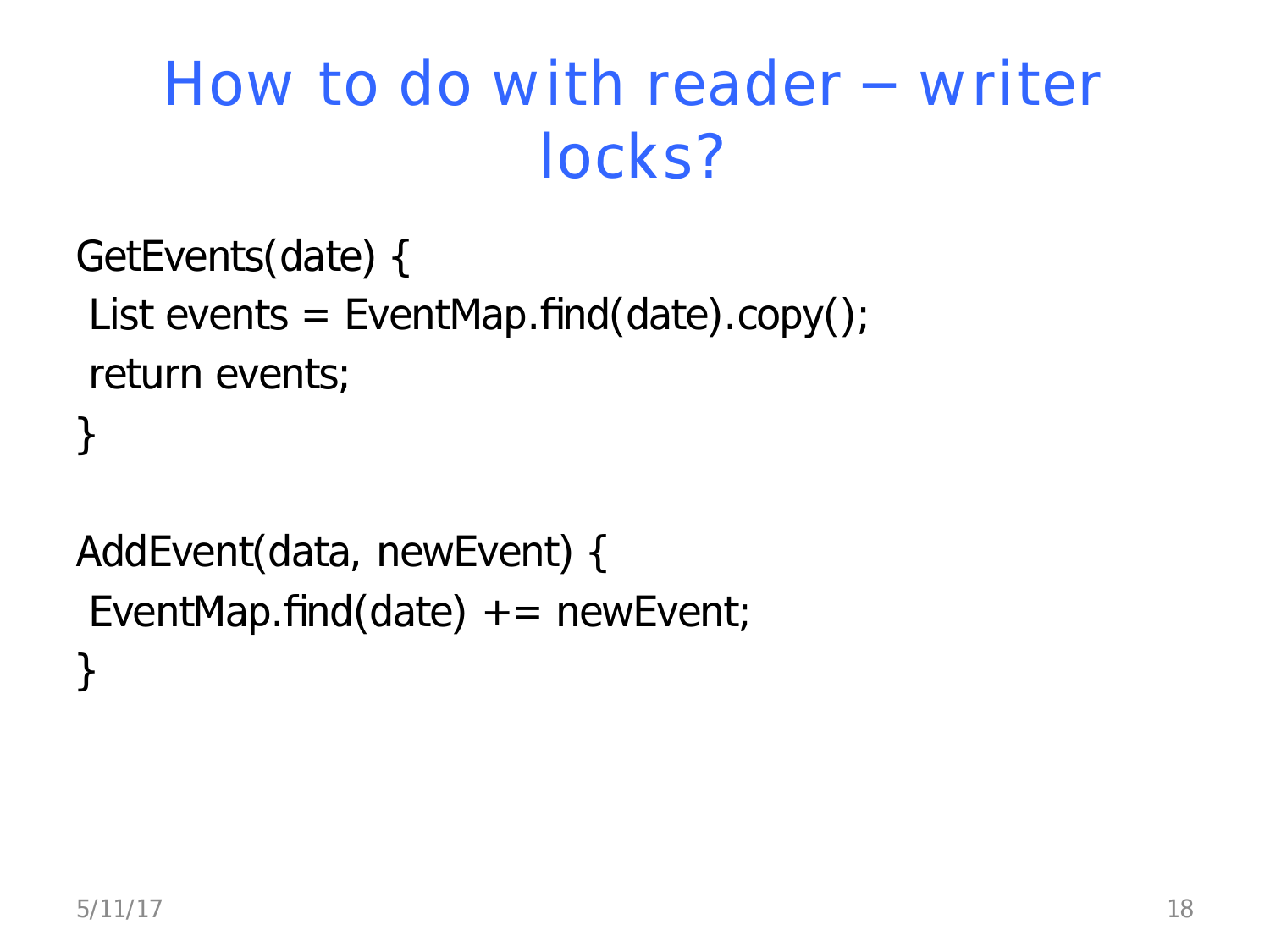

# How to do with reader – writer locks?
GetEvents(date) {
 List events = EventMap.find(date).copy();
 return events;
}

AddEvent(data, newEvent) {
 EventMap.find(date) += newEvent;
}

5/11/17
18